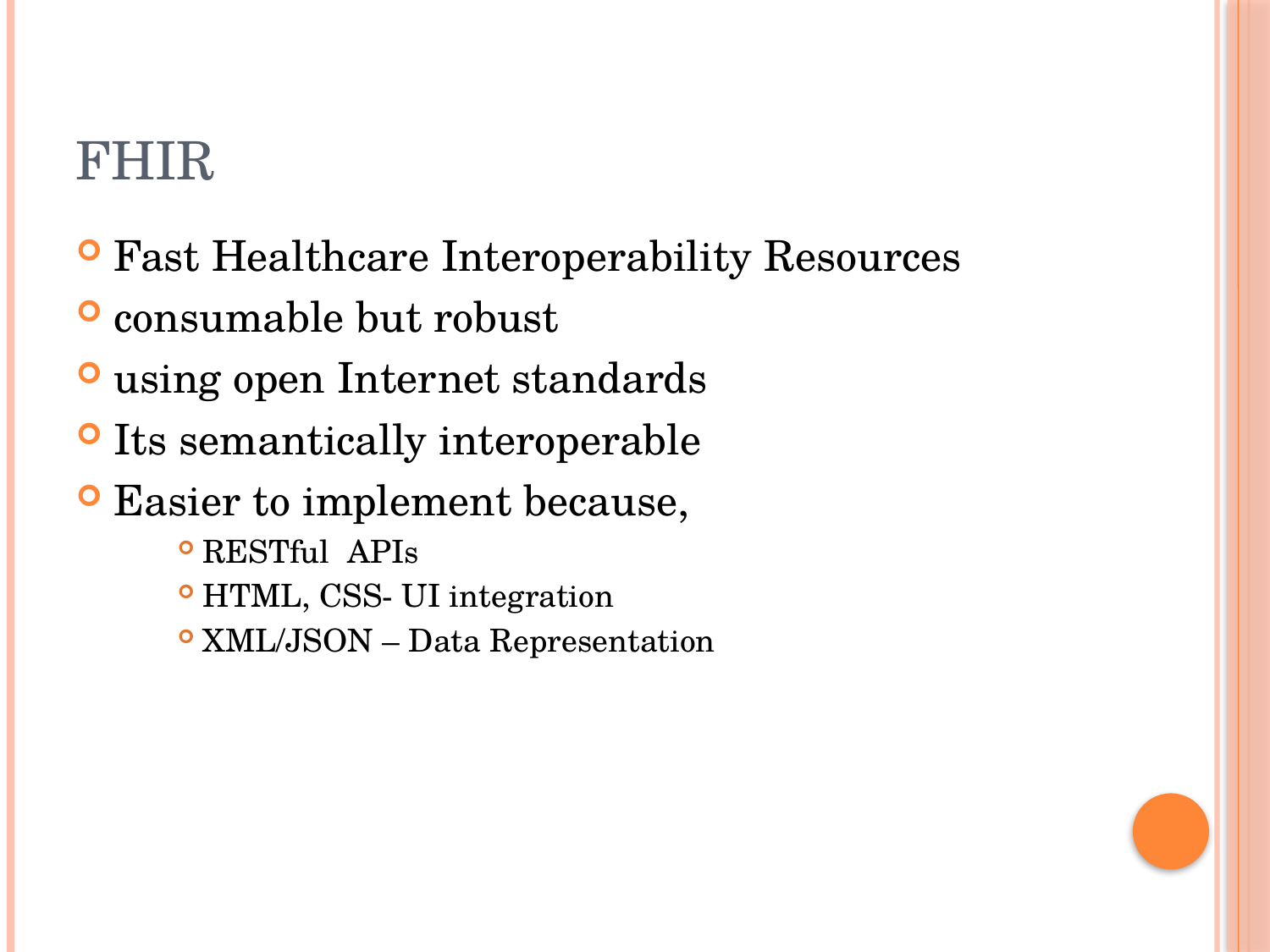

# FHIR
Fast Healthcare Interoperability Resources
consumable but robust
using open Internet standards
Its semantically interoperable
Easier to implement because,
RESTful  APIs
HTML, CSS- UI integration
XML/JSON – Data Representation